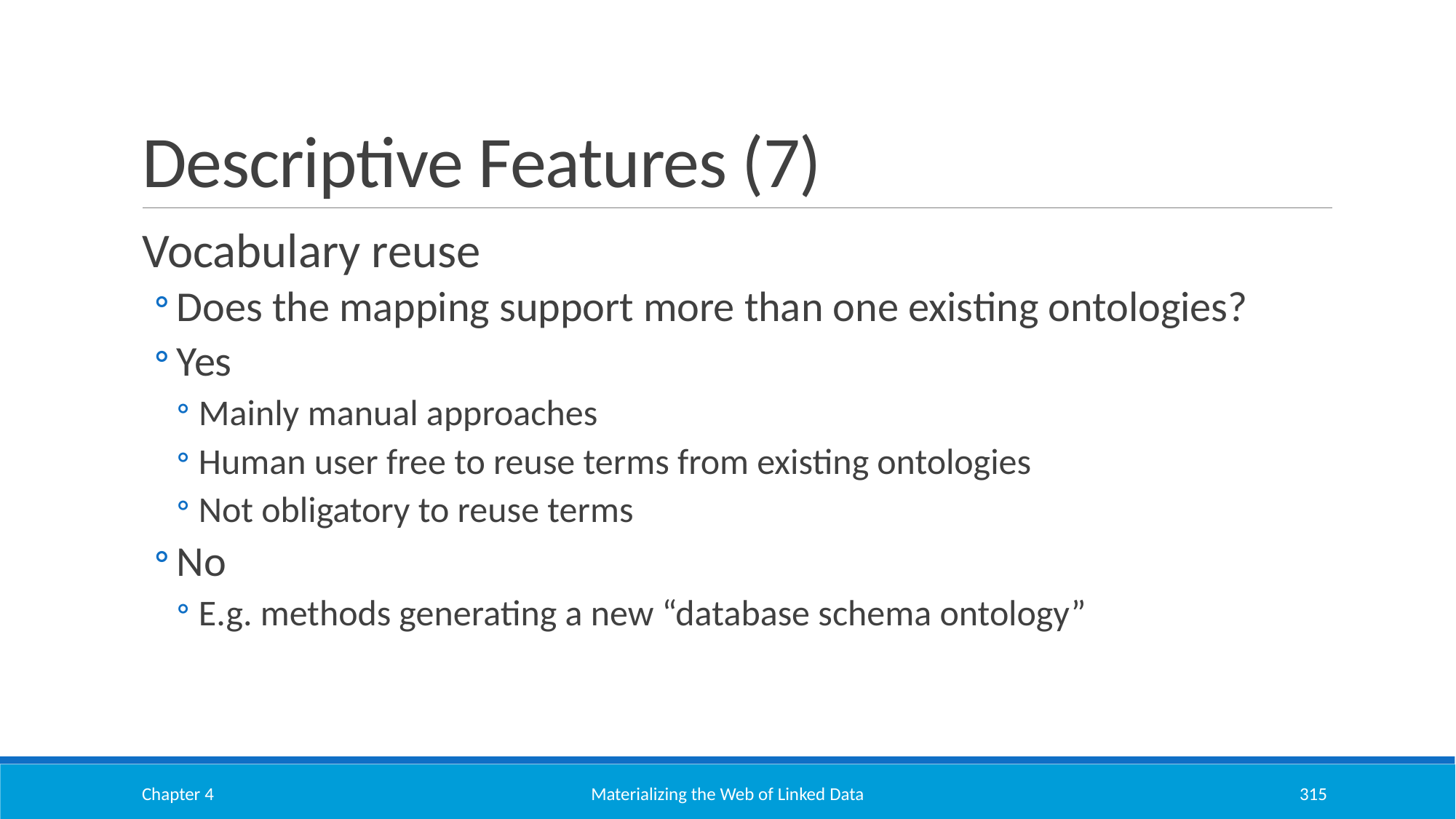

# Descriptive Features (7)
Vocabulary reuse
Does the mapping support more than one existing ontologies?
Yes
Mainly manual approaches
Human user free to reuse terms from existing ontologies
Not obligatory to reuse terms
No
E.g. methods generating a new “database schema ontology”
Chapter 4
Materializing the Web of Linked Data
315